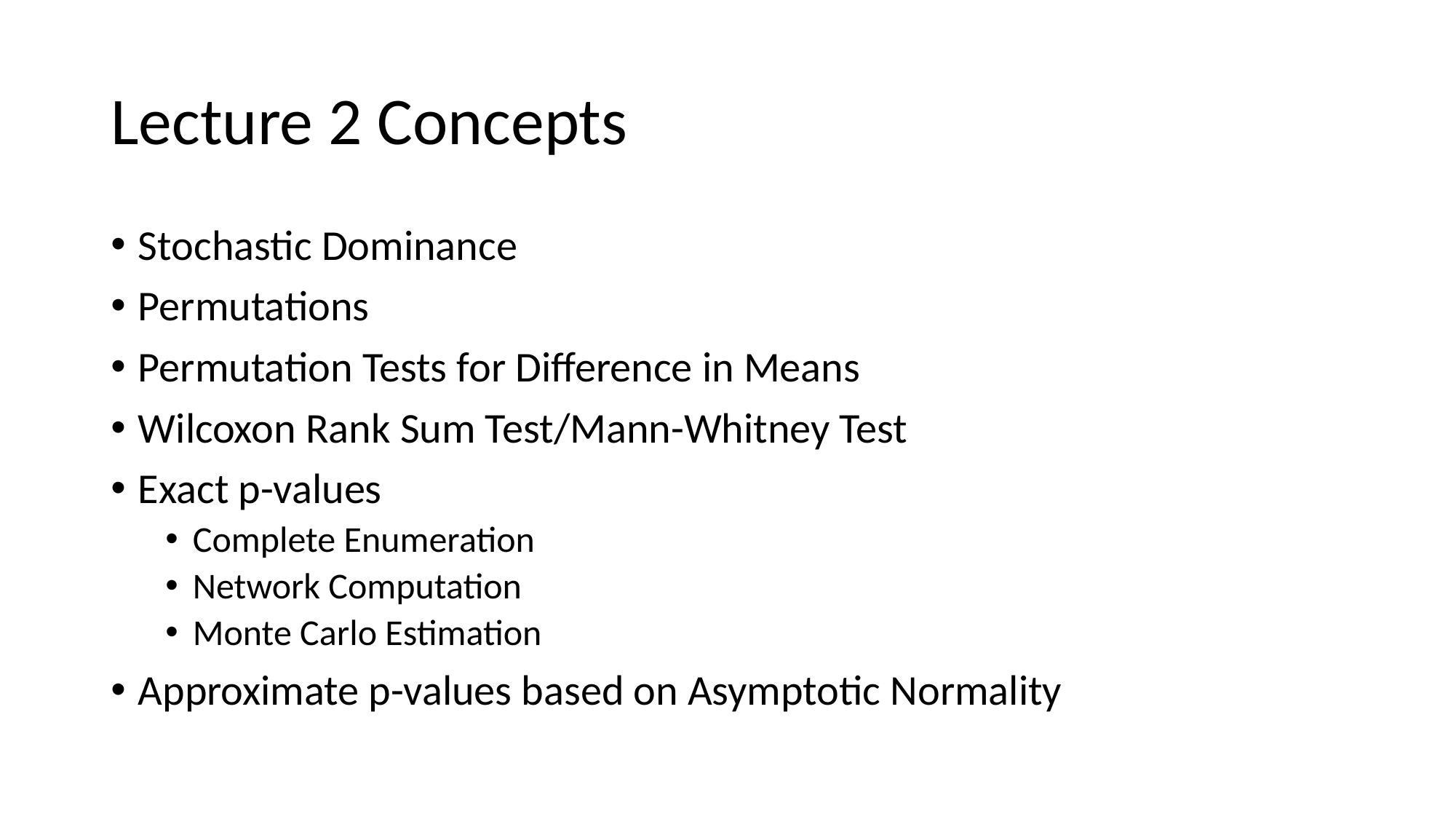

# Lecture 2 Concepts
Stochastic Dominance
Permutations
Permutation Tests for Difference in Means
Wilcoxon Rank Sum Test/Mann-Whitney Test
Exact p-values
Complete Enumeration
Network Computation
Monte Carlo Estimation
Approximate p-values based on Asymptotic Normality